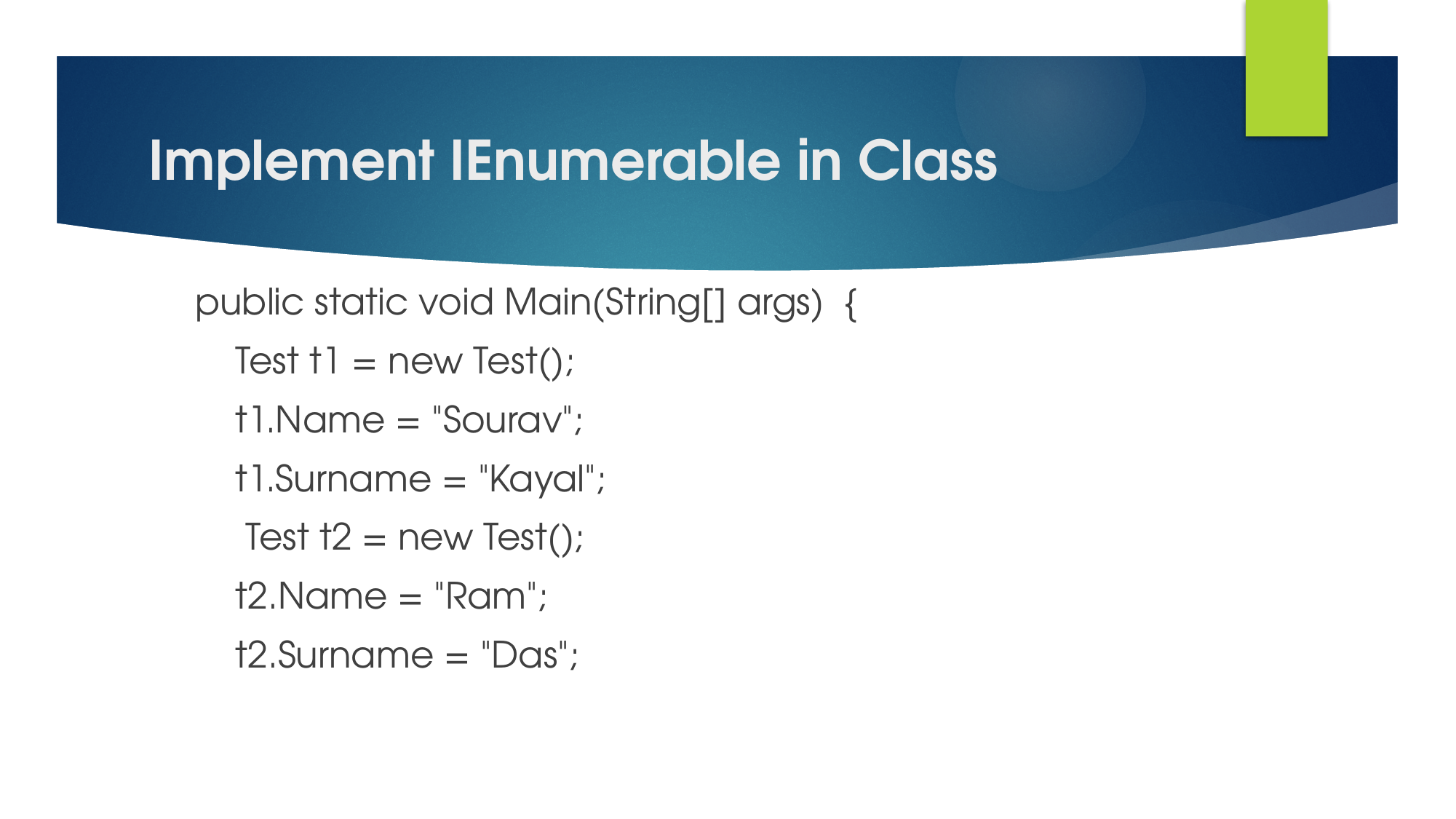

# Implement IEnumerable in Class
            public static void Main(String[] args)  {
                Test t1 = new Test();
                t1.Name = "Sourav";
                t1.Surname = "Kayal";
                 Test t2 = new Test();
                t2.Name = "Ram";
                t2.Surname = "Das";